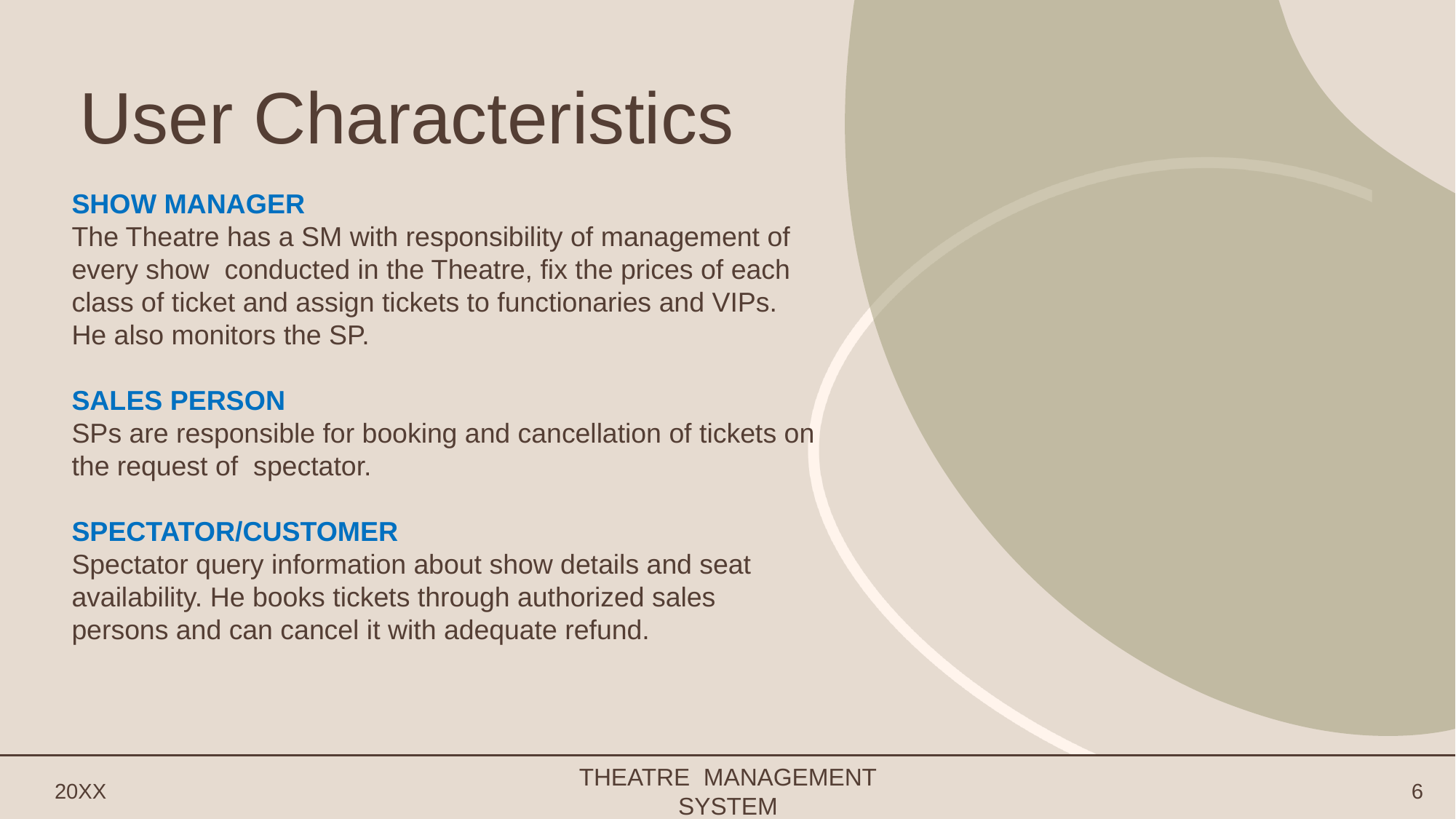

# User Characteristics
SHOW MANAGER
The Theatre has a SM with responsibility of management of every show  conducted in the Theatre, fix the prices of each class of ticket and assign tickets to functionaries and VIPs. He also monitors the SP.

SALES PERSON
SPs are responsible for booking and cancellation of tickets on the request of  spectator.

SPECTATOR/CUSTOMER
Spectator query information about show details and seat availability. He books tickets through authorized sales persons and can cancel it with adequate refund.
20XX
THEATRE  MANAGEMENT SYSTEM
6